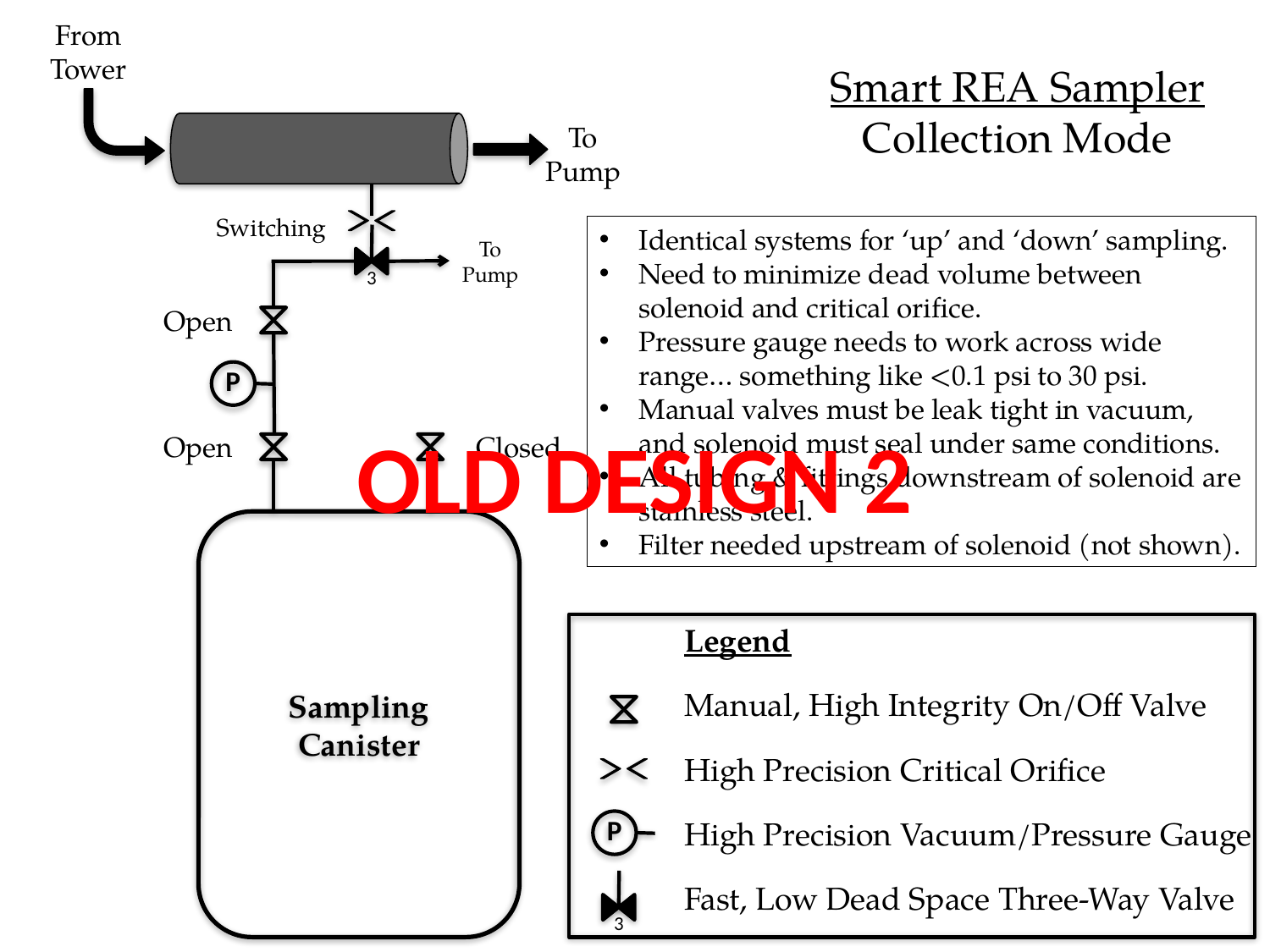

From
Tower
Smart REA Sampler
Collection Mode

To
Pump

Switching

3
To
Pump
Identical systems for ‘up’ and ‘down’ sampling.
Need to minimize dead volume between solenoid and critical orifice.
Pressure gauge needs to work across wide range… something like <0.1 psi to 30 psi.
Manual valves must be leak tight in vacuum, and solenoid must seal under same conditions.
All tubing & fittings downstream of solenoid are stainless steel.
Filter needed upstream of solenoid (not shown).
Open

P
OLD DESIGN 2
Open
Closed

Sampling
Canister

Legend
Manual, High Integrity On/Off Valve
High Precision Critical Orifice
High Precision Vacuum/Pressure Gauge
Fast, Low Dead Space Three-Way Valve

P

3